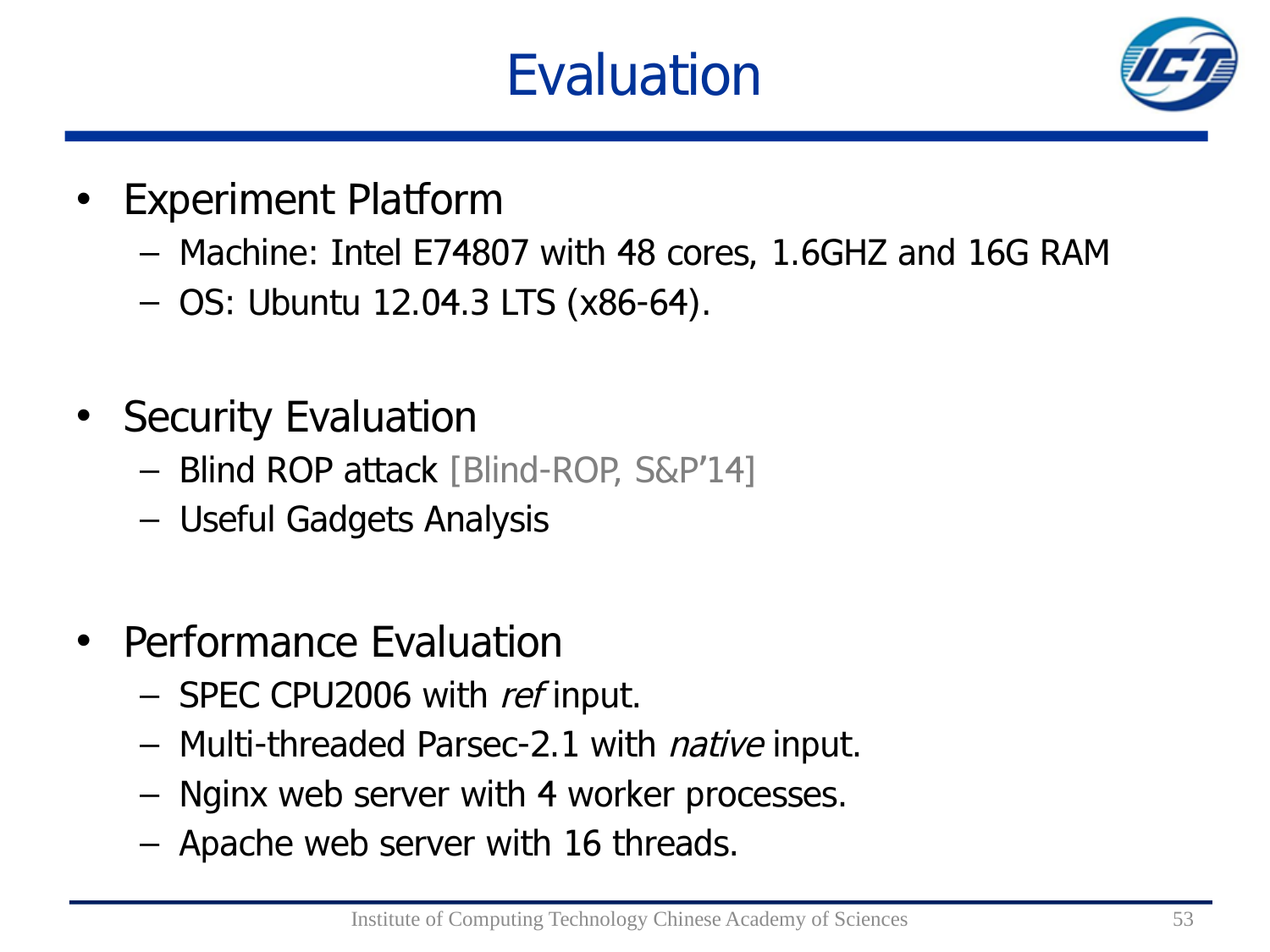

# Evaluation
Experiment Platform
Machine: Intel E74807 with 48 cores, 1.6GHZ and 16G RAM
OS: Ubuntu 12.04.3 LTS (x86-64).

Security Evaluation
Blind ROP attack [Blind-ROP, S&P’14]
Useful Gadgets Analysis

Performance Evaluation
SPEC CPU2006 with ref input.
Multi-threaded Parsec-2.1 with native input.
Nginx web server with 4 worker processes.
Apache web server with 16 threads.

Institute of Computing Technology Chinese Academy of Sciences
53